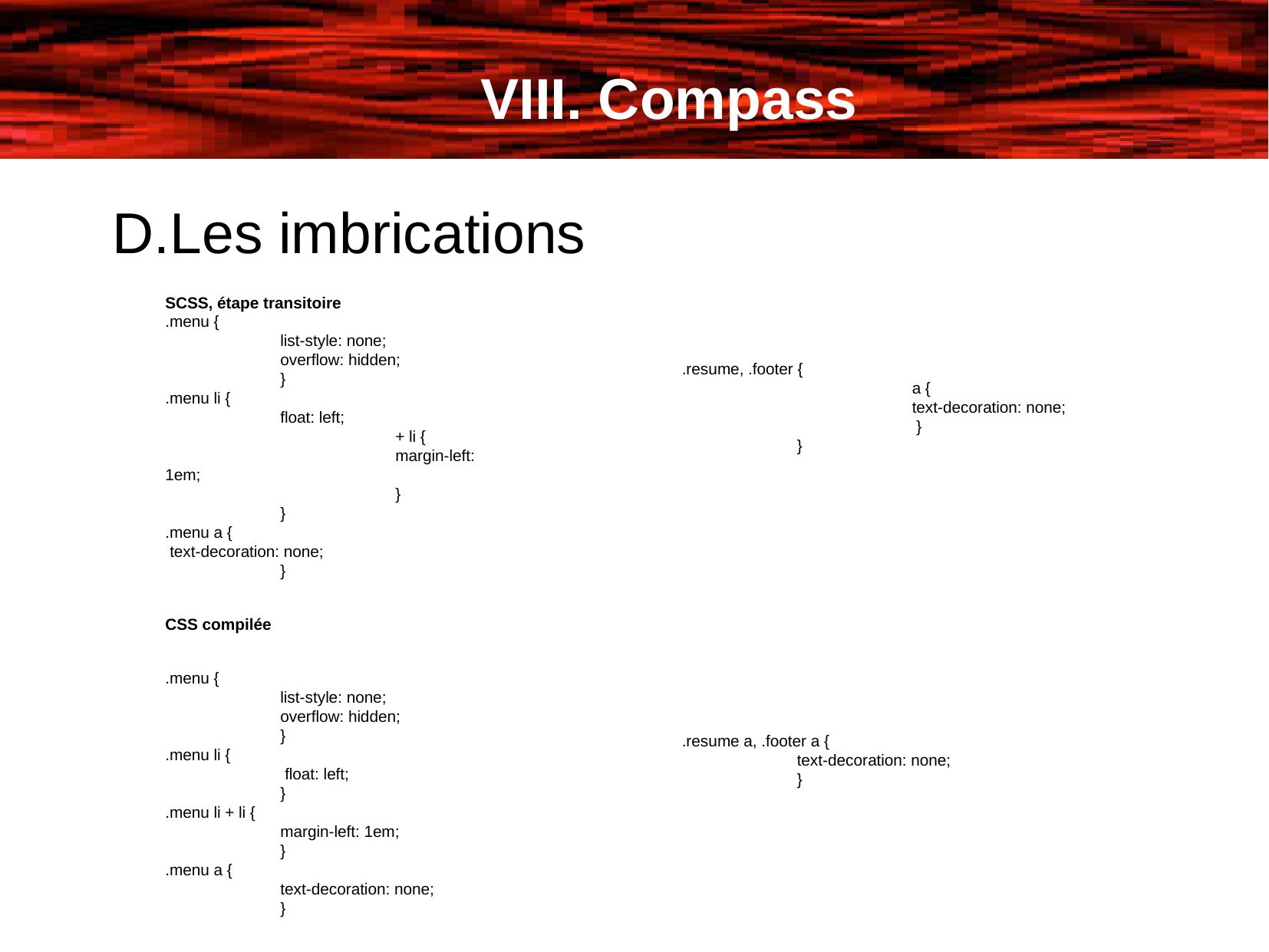

VIII. Compass
D.Les imbrications

SCSS, étape transitoire
.menu {
 	list-style: none;
 	overflow: hidden;
	}
.menu li {
 	float: left;
		+ li {
 		margin-left: 1em;
 		}
	}
.menu a {
 text-decoration: none;
	}

CSS compilée

.menu {
 	list-style: none;
 	overflow: hidden;
	}
.menu li {
	 float: left;
	}
.menu li + li {
 	margin-left: 1em;
	}
.menu a {
 	text-decoration: none;
	}

.resume, .footer {
 		a {
 		text-decoration: none;
		 }
	}

.resume a, .footer a {
 	text-decoration: none;
	}